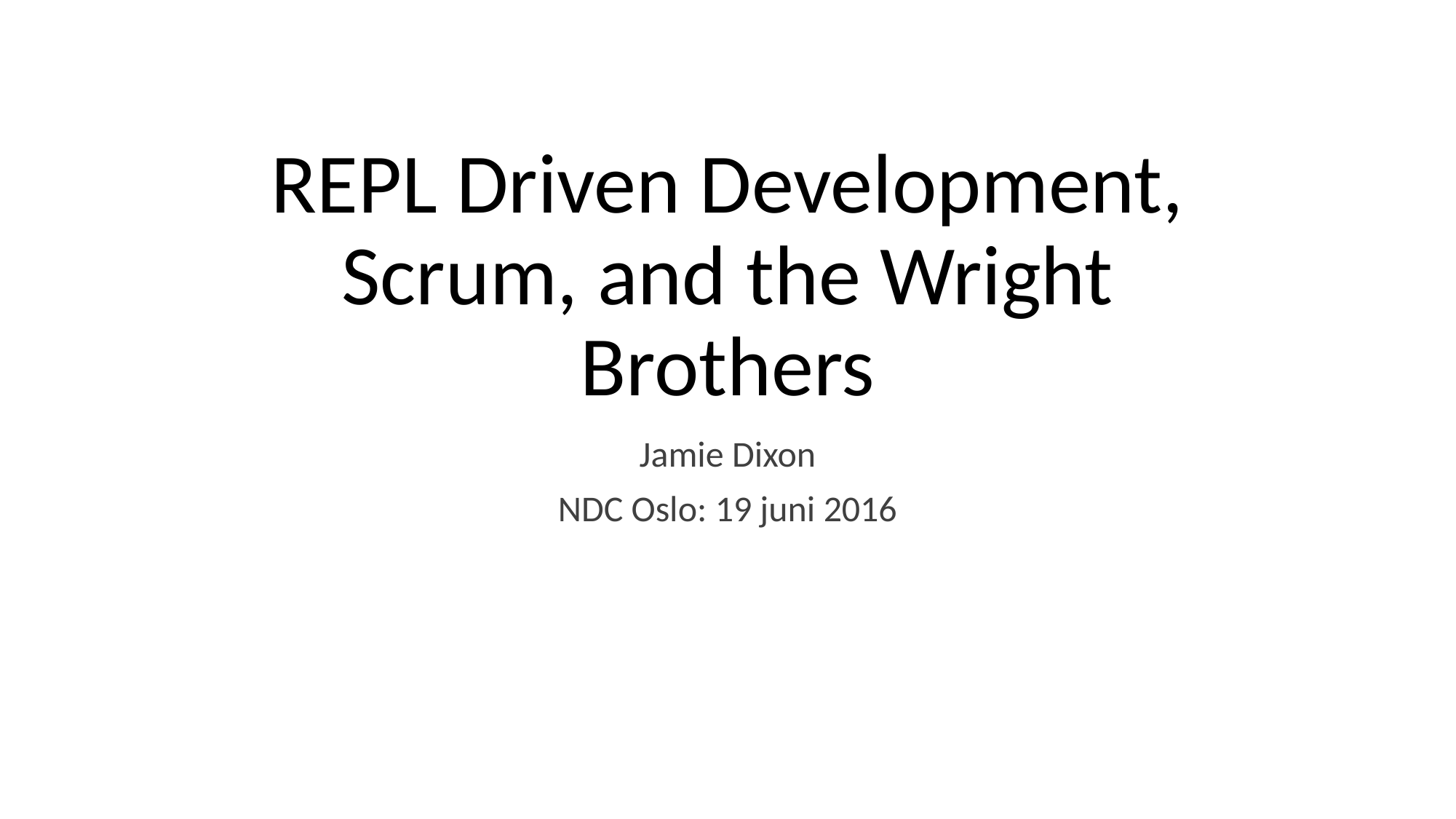

# REPL Driven Development, Scrum, and the Wright Brothers
Jamie Dixon
NDC Oslo: 19 juni 2016